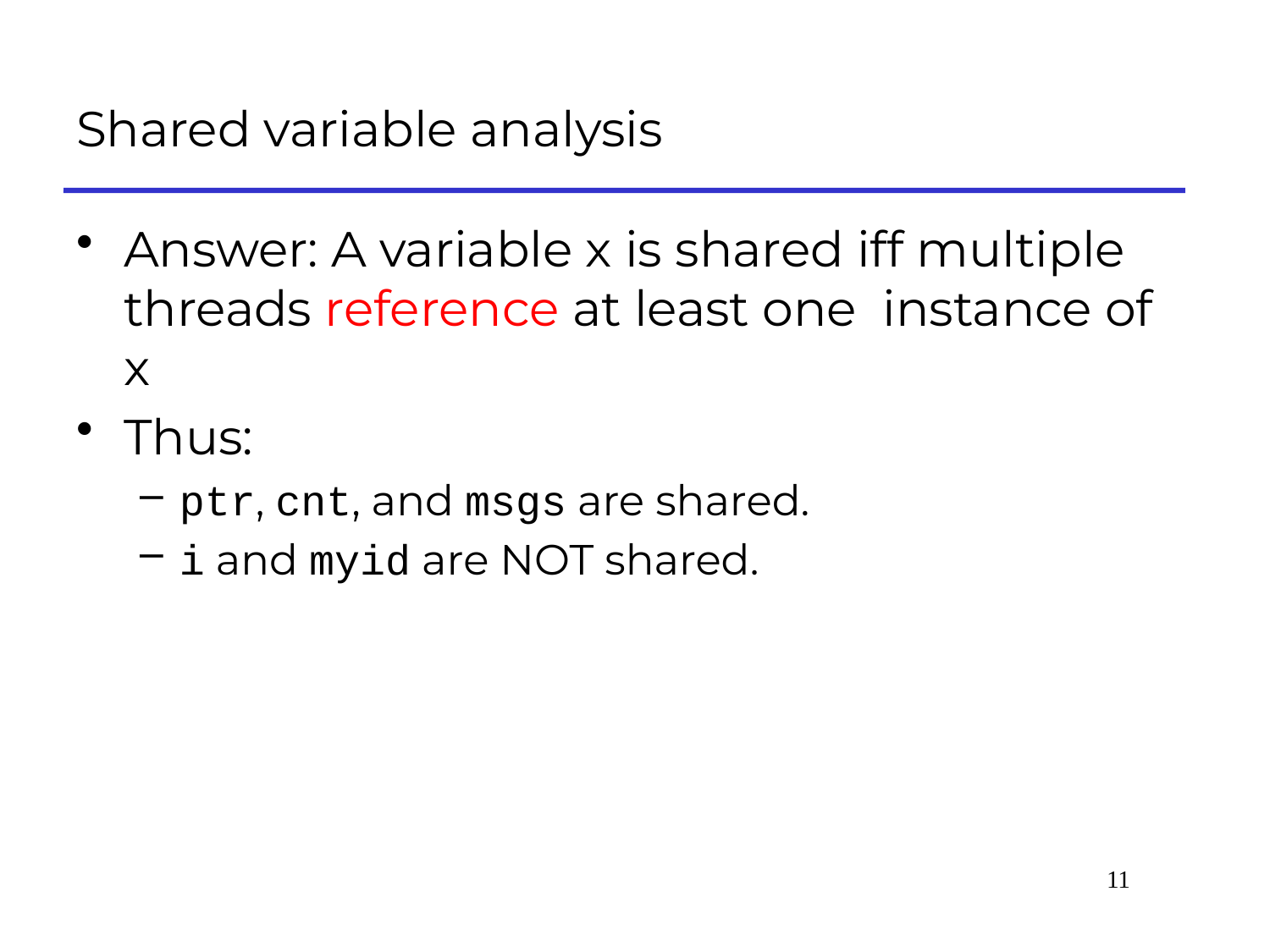

# Shared variable analysis
Answer: A variable x is shared iff multiple threads reference at least one  instance of x
Thus:
ptr, cnt, and msgs are shared.
i and myid are NOT shared.
11